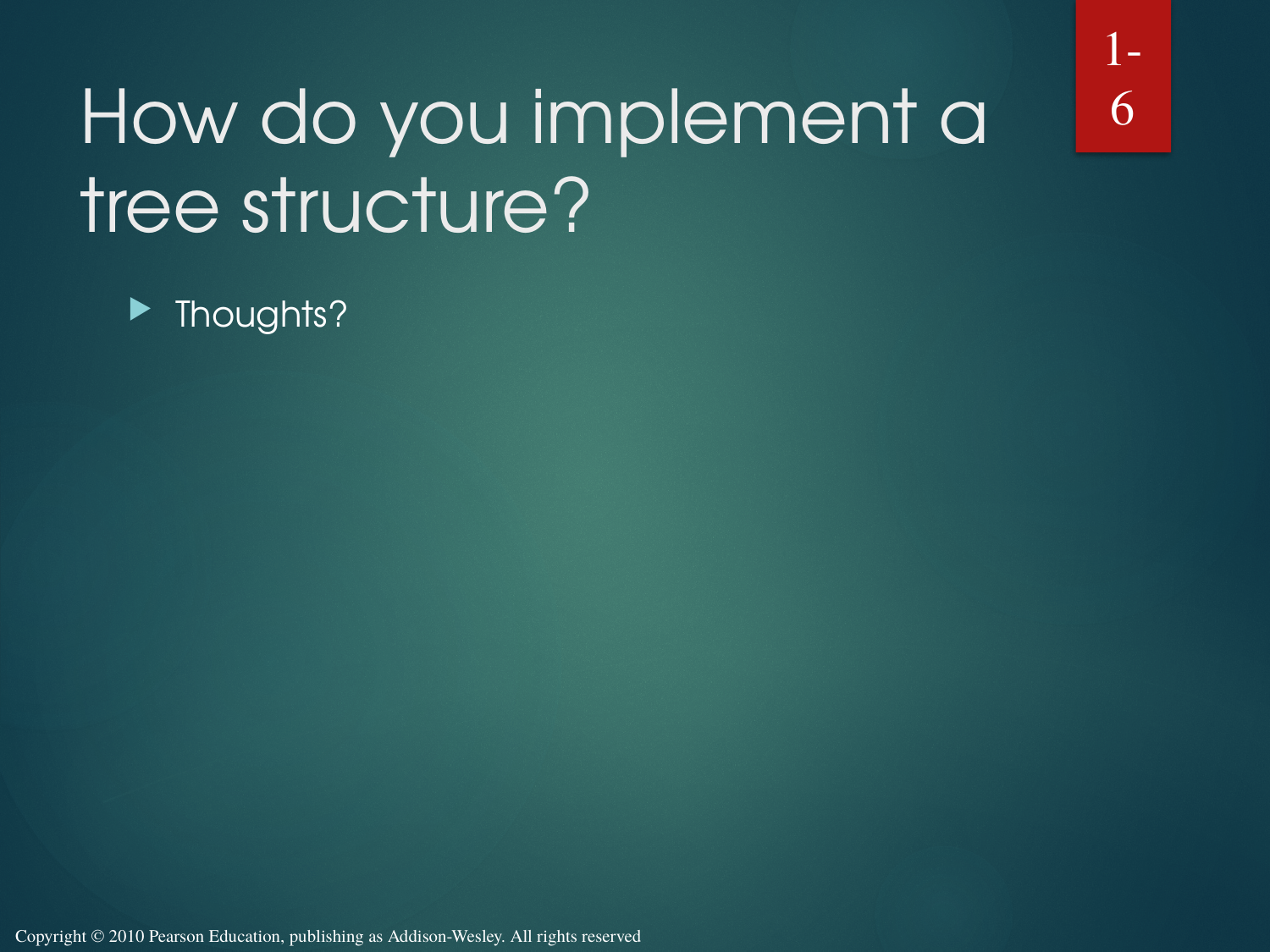

1-6
# How do you implement a tree structure?
Thoughts?